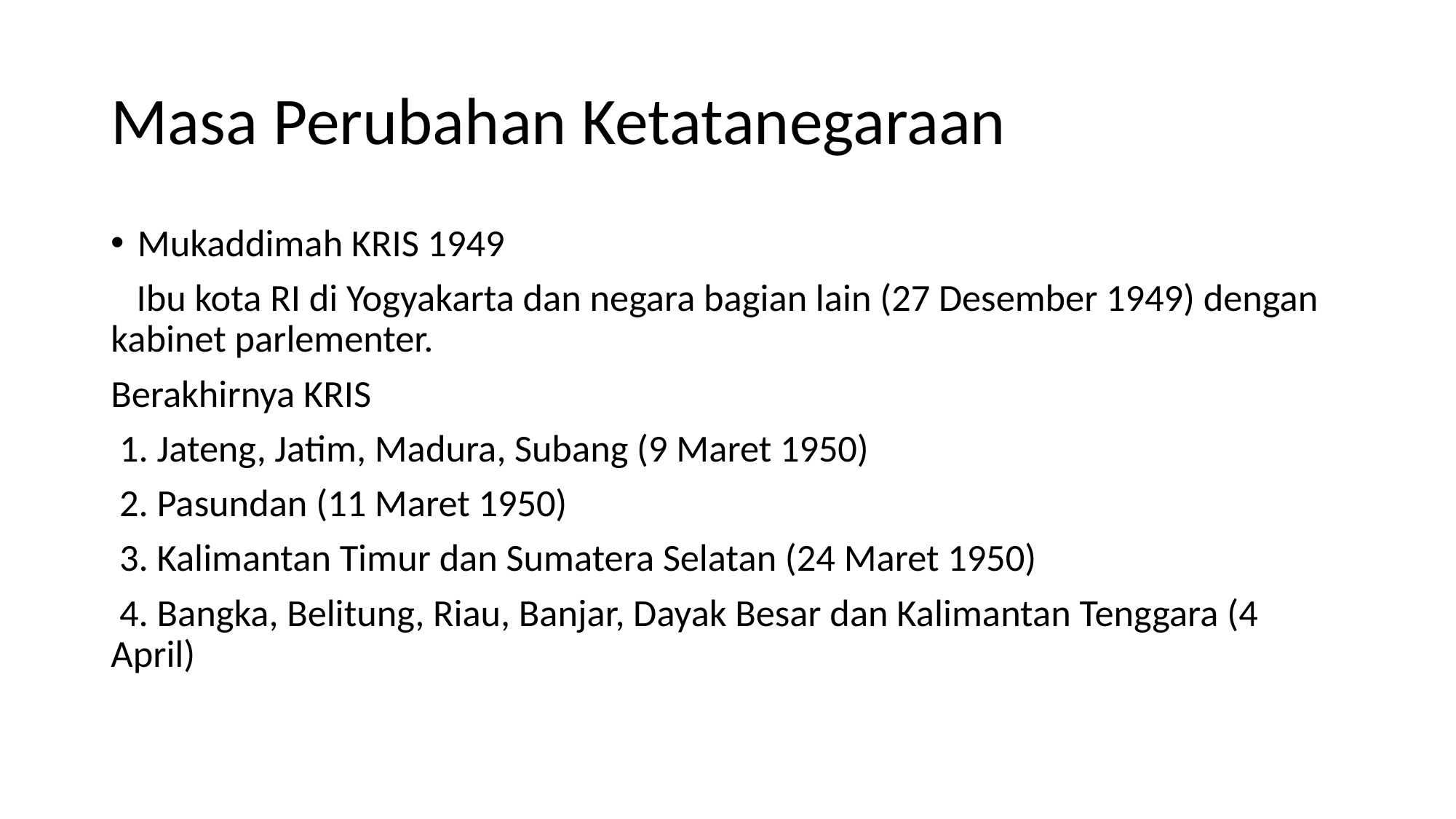

# Masa Perubahan Ketatanegaraan
Mukaddimah KRIS 1949
   Ibu kota RI di Yogyakarta dan negara bagian lain (27 Desember 1949) dengan kabinet parlementer.
Berakhirnya KRIS
 1. Jateng, Jatim, Madura, Subang (9 Maret 1950)
 2. Pasundan (11 Maret 1950)
 3. Kalimantan Timur dan Sumatera Selatan (24 Maret 1950)
 4. Bangka, Belitung, Riau, Banjar, Dayak Besar dan Kalimantan Tenggara (4 April)